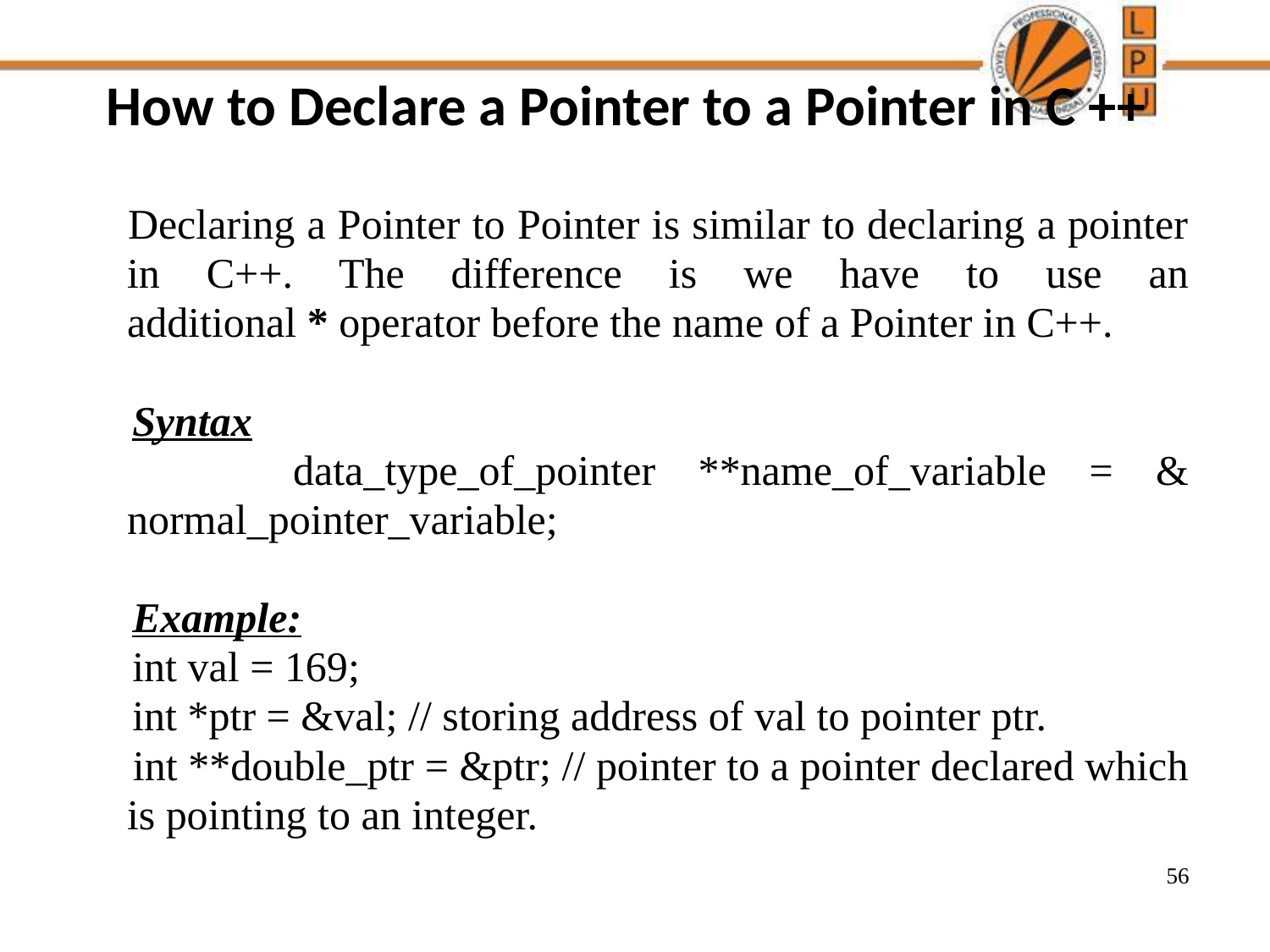

# How to Declare a Pointer to a Pointer in C ++
    Declaring a Pointer to Pointer is similar to declaring a pointer in C++. The difference is we have to use an additional * operator before the name of a Pointer in C++.

     Syntax
     data_type_of_pointer **name_of_variable = & normal_pointer_variable;

     Example:
     int val = 169;
     int *ptr = &val; // storing address of val to pointer ptr.
     int **double_ptr = &ptr; // pointer to a pointer declared which is pointing to an integer.

56